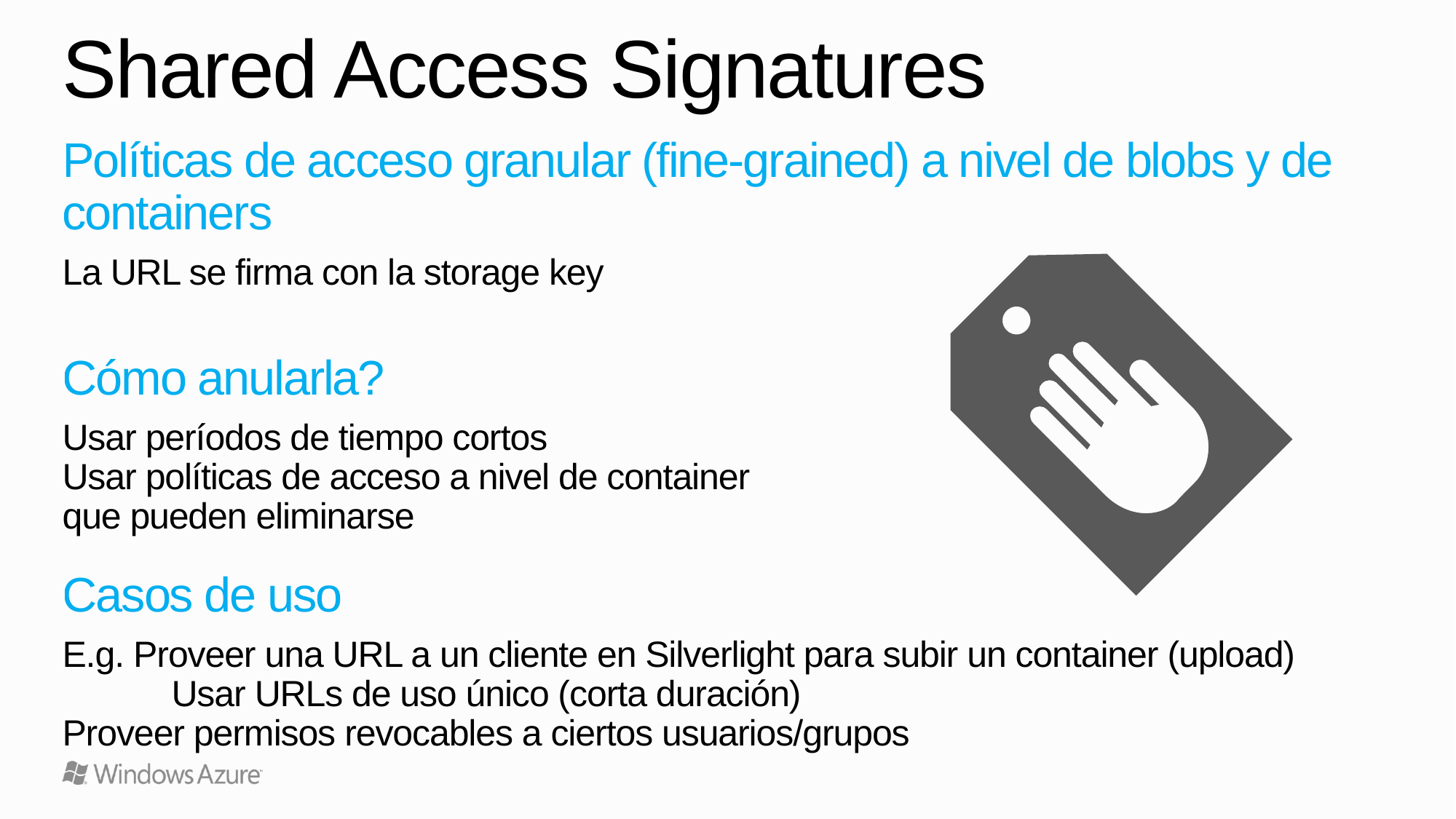

# Shared Access Signatures
Políticas de acceso granular (fine-grained) a nivel de blobs y de containers
La URL se firma con la storage key

Cómo anularla?
Usar períodos de tiempo cortos
Usar políticas de acceso a nivel de container
que pueden eliminarse

Casos de uso
E.g. Proveer una URL a un cliente en Silverlight para subir un container (upload)
	Usar URLs de uso único (corta duración)
Proveer permisos revocables a ciertos usuarios/grupos